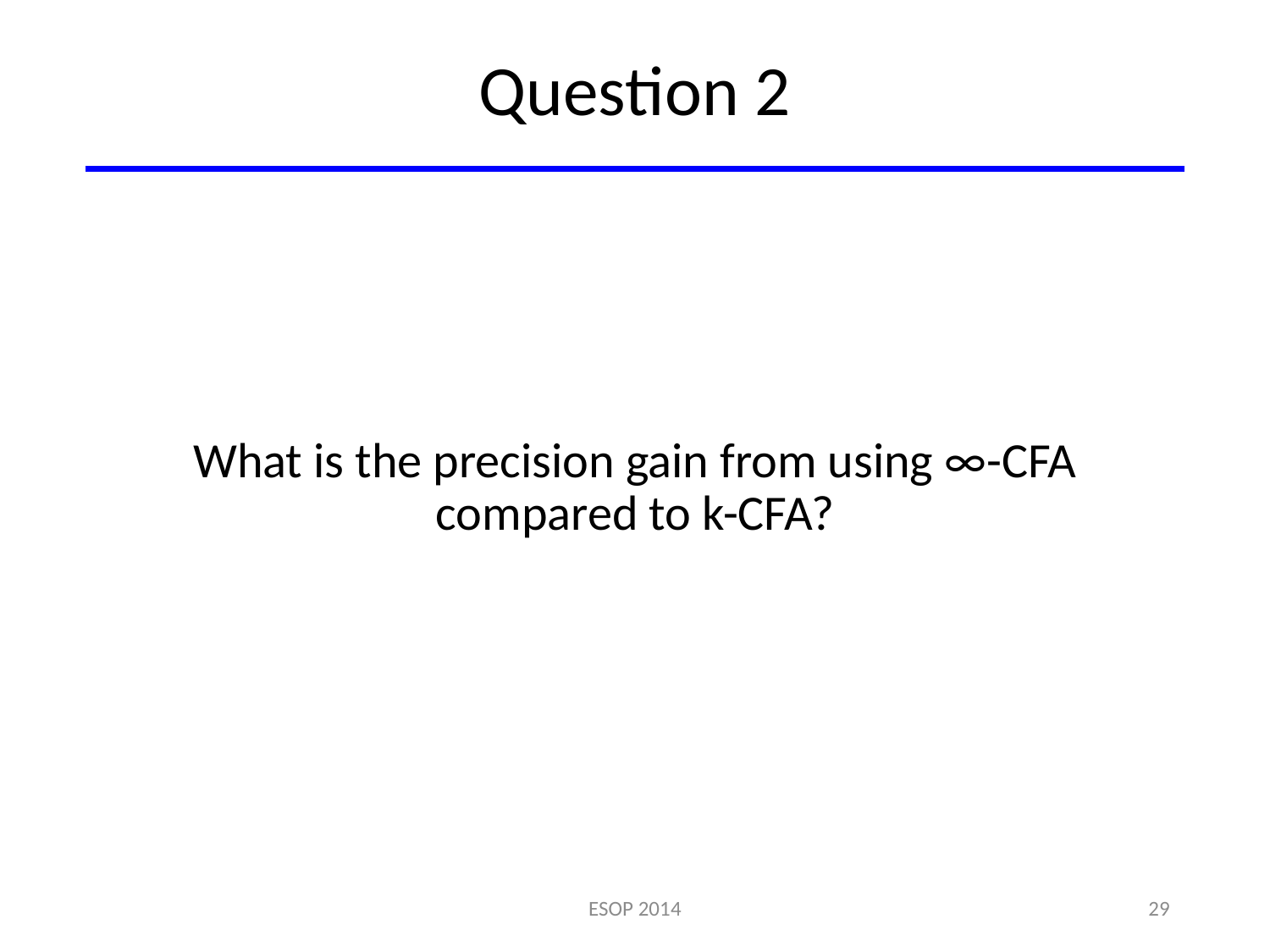

# Question 2

What is the precision gain from using ∞-CFA compared to k-CFA?
ESOP 2014
29